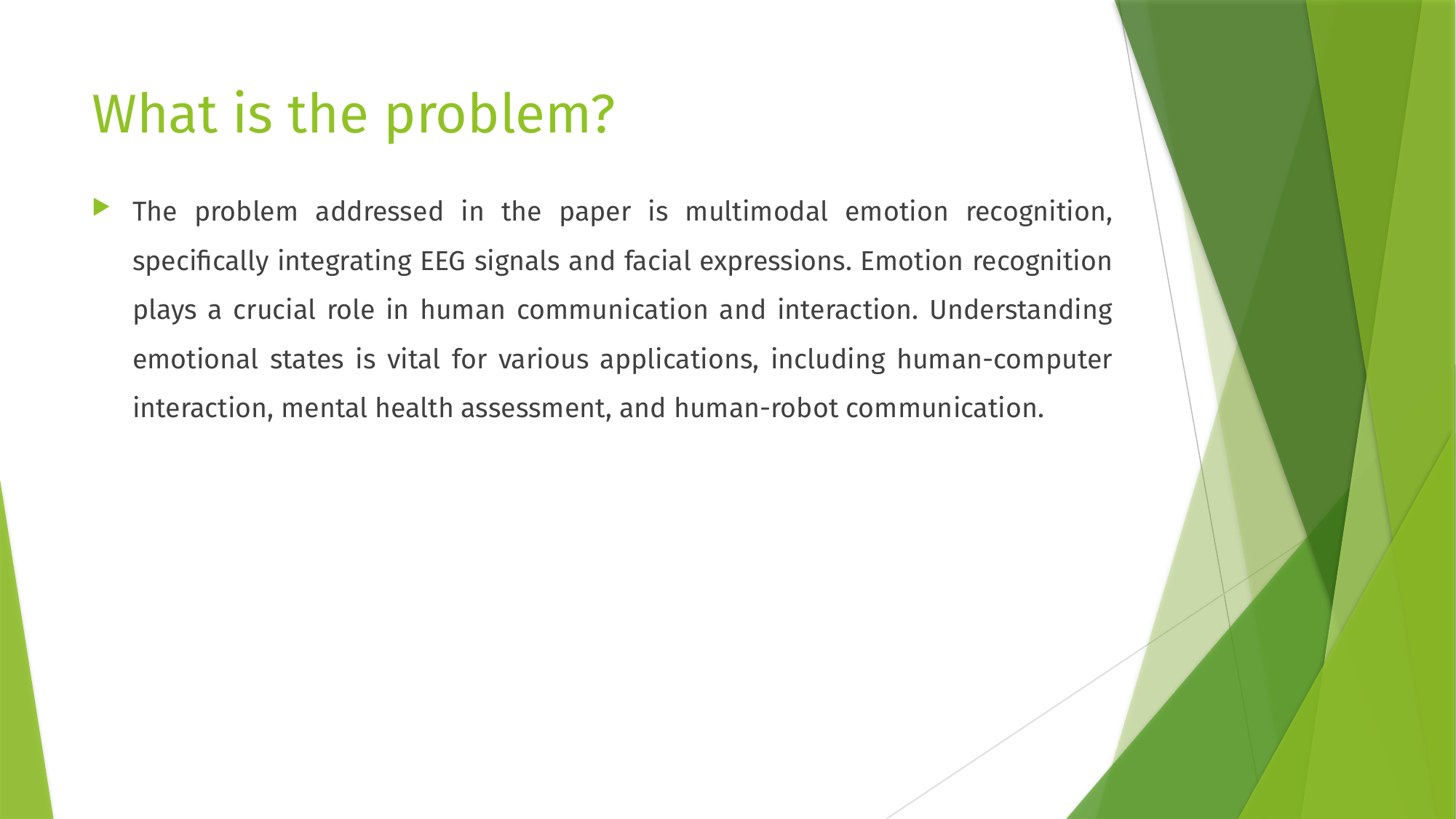

# What is the problem?
The problem addressed in the paper is multimodal emotion recognition, specifically integrating EEG signals and facial expressions. Emotion recognition plays a crucial role in human communication and interaction. Understanding emotional states is vital for various applications, including human-computer interaction, mental health assessment, and human-robot communication.